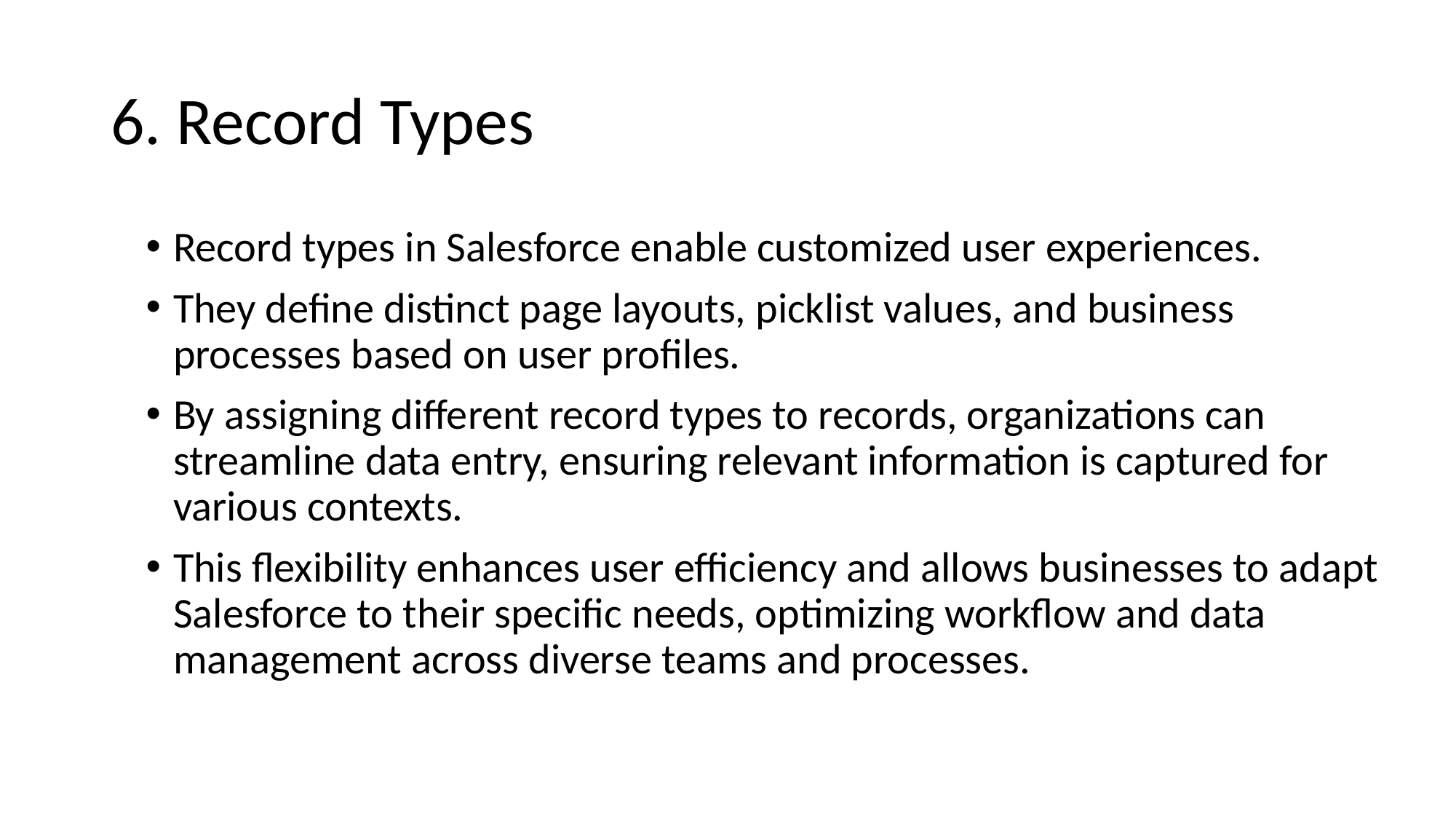

# 6. Record Types
Record types in Salesforce enable customized user experiences.
They define distinct page layouts, picklist values, and business processes based on user profiles.
By assigning different record types to records, organizations can streamline data entry, ensuring relevant information is captured for various contexts.
This flexibility enhances user efficiency and allows businesses to adapt Salesforce to their specific needs, optimizing workflow and data management across diverse teams and processes.